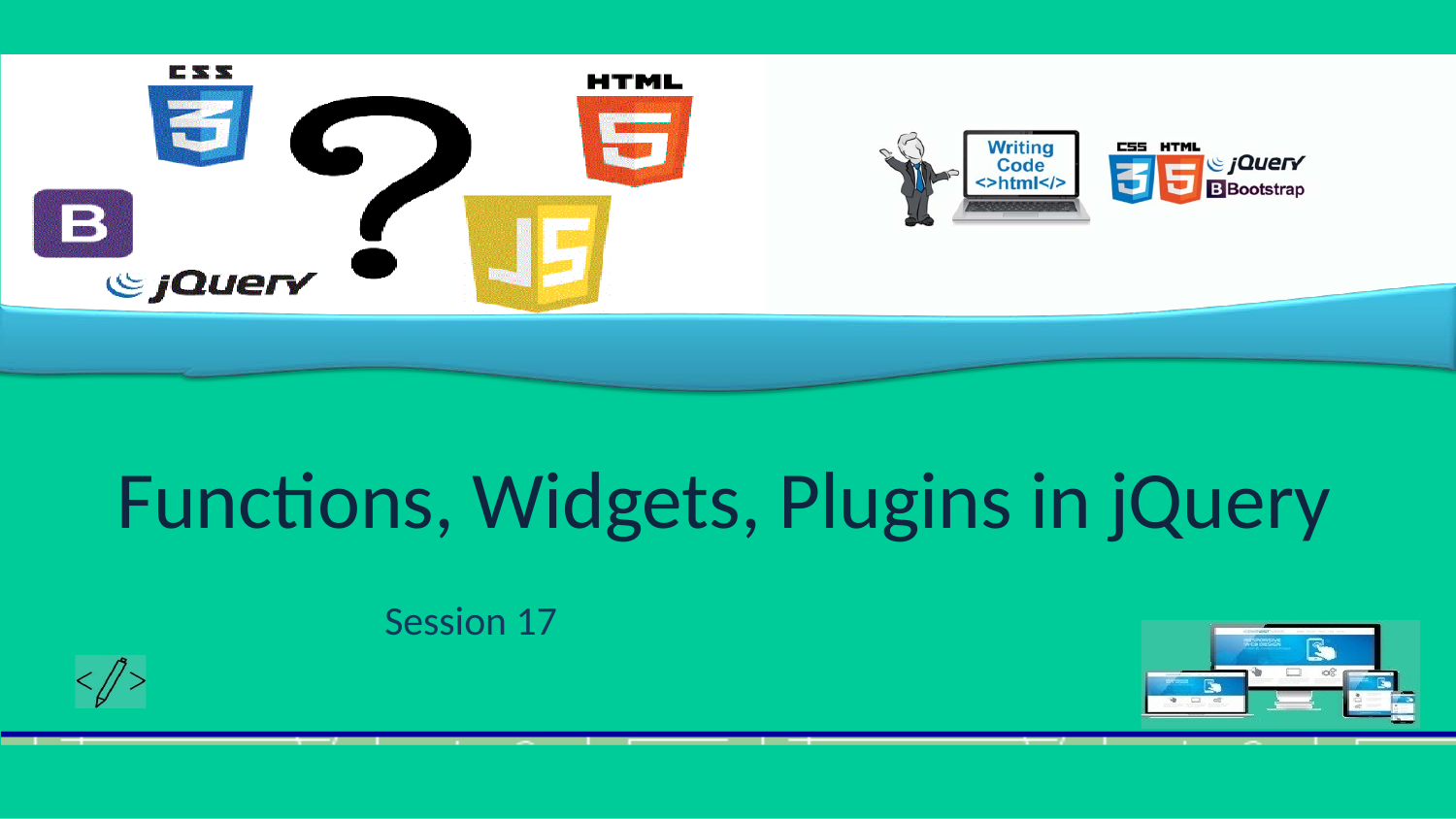

Functions, Widgets, Plugins in jQuery
Session 17